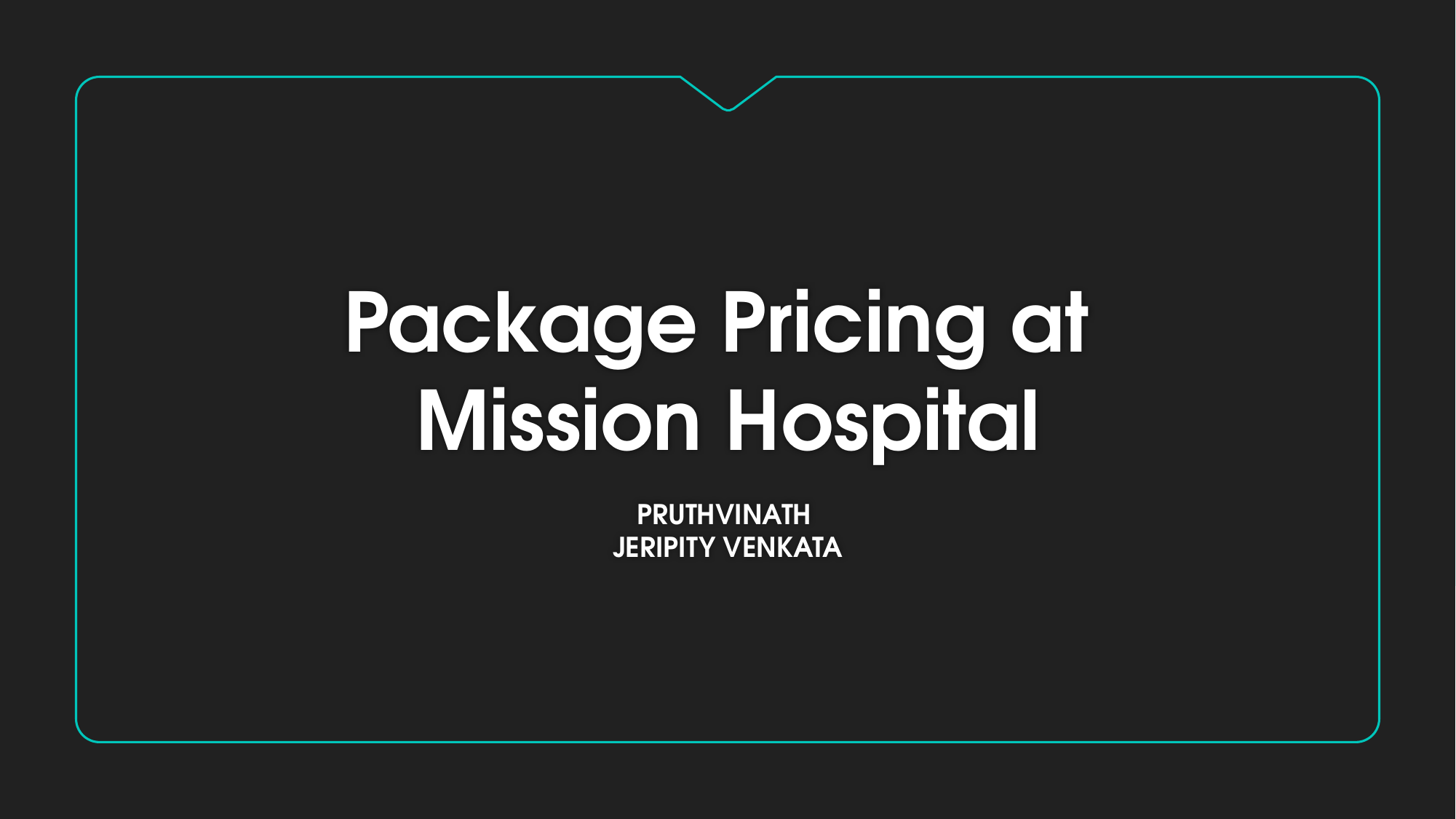

# Package Pricing at Mission Hospital
PRUTHVINATH
JERIPITY VENKATA